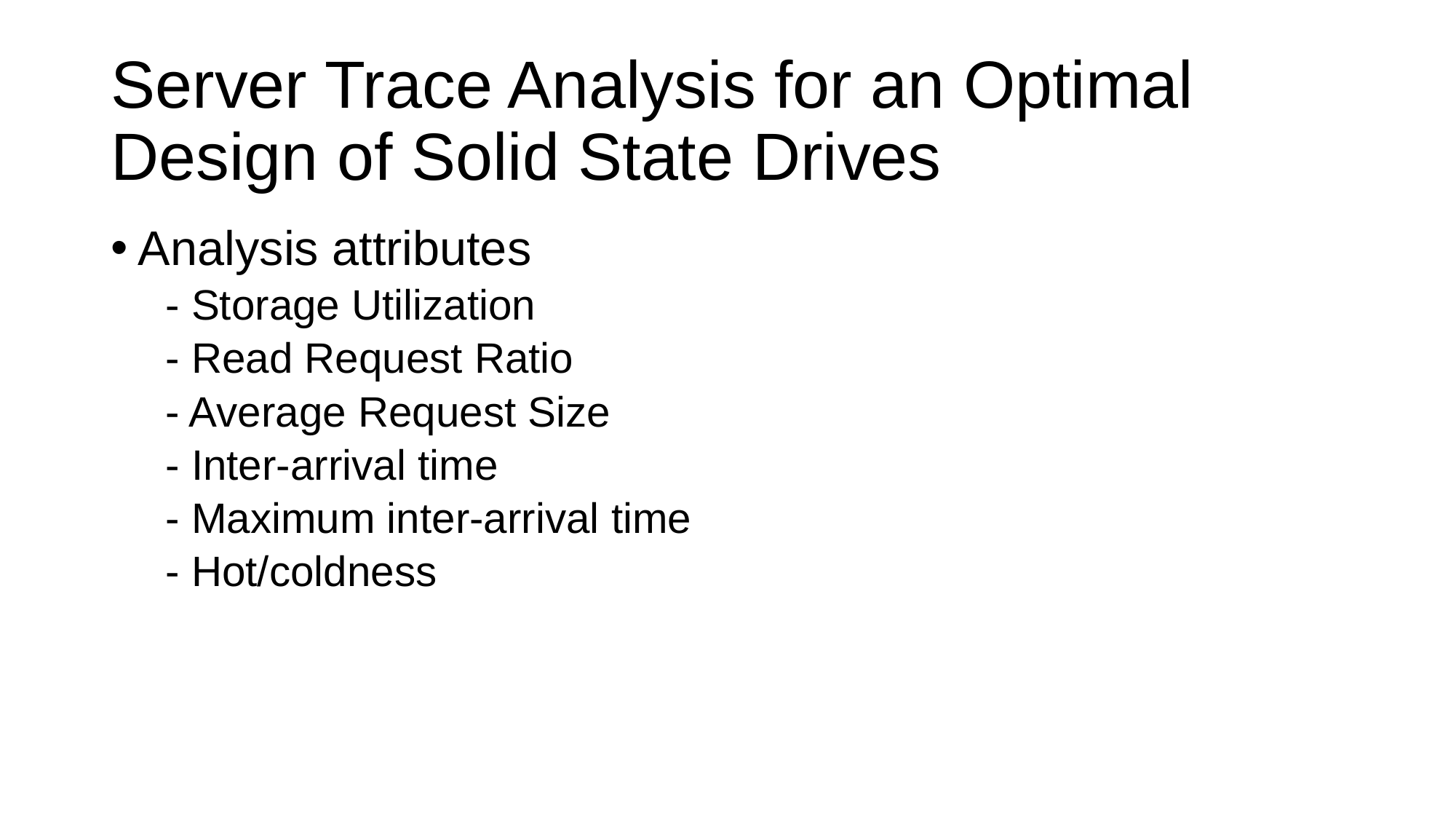

# Server Trace Analysis for an Optimal Design of Solid State Drives
Analysis attributes
- Storage Utilization
- Read Request Ratio
- Average Request Size
- Inter-arrival time
- Maximum inter-arrival time
- Hot/coldness